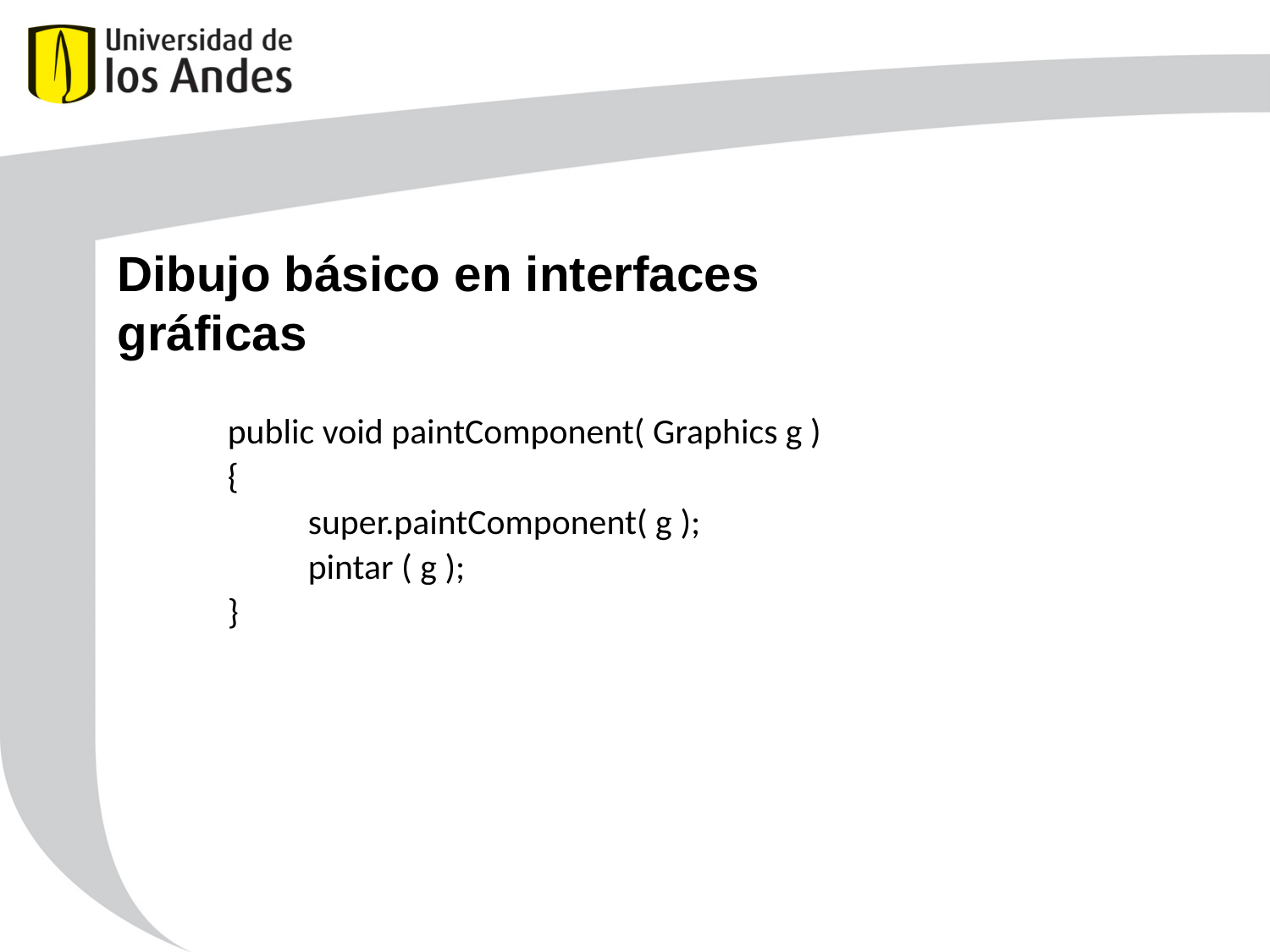

Dibujo básico en interfaces gráficas
public void paintComponent( Graphics g )
{
          super.paintComponent( g );
          pintar ( g );
}